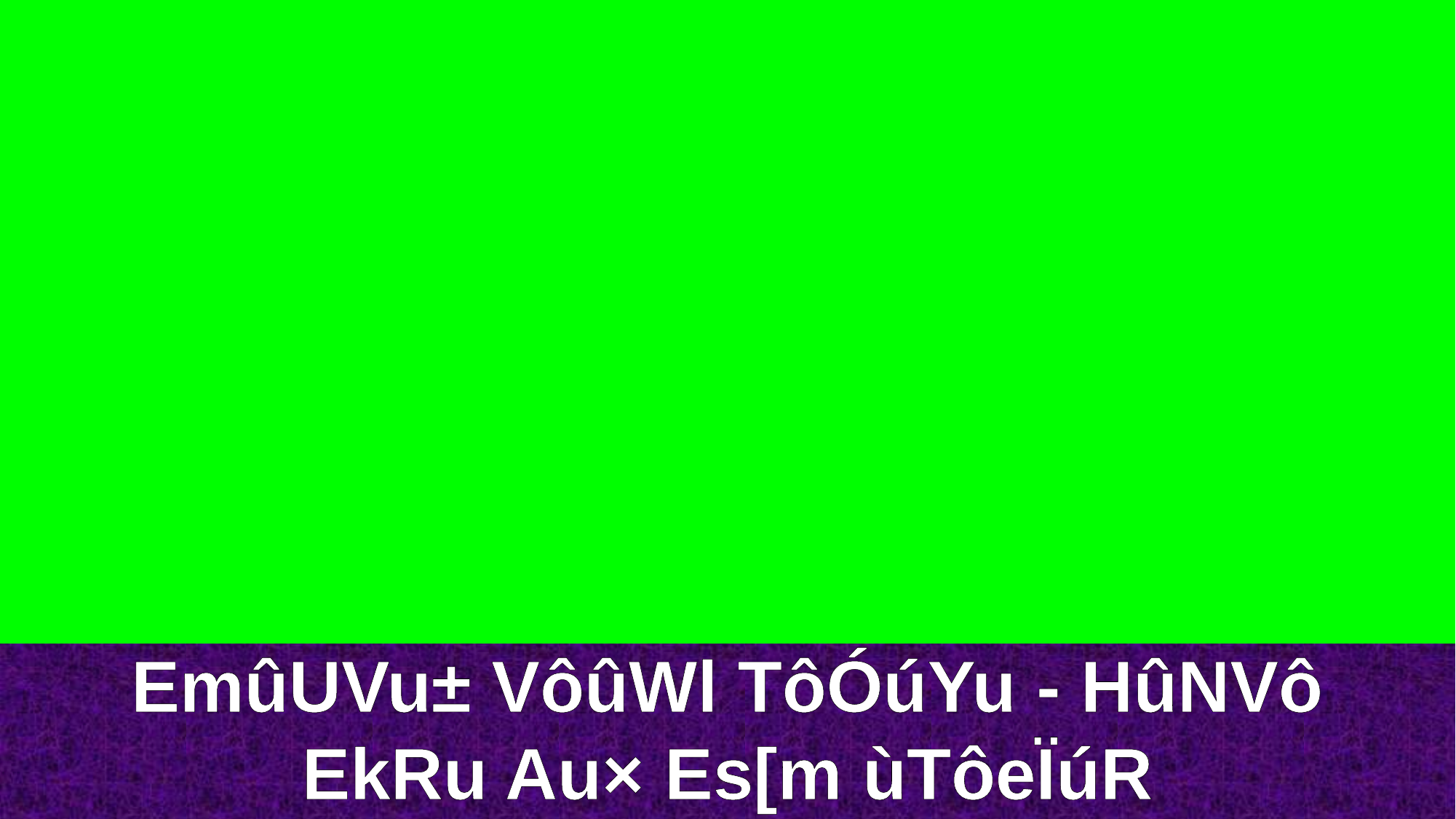

EmûUVu± VôûWl TôÓúYu - HûNVô
EkRu Au× Es[m ùTôeÏúR